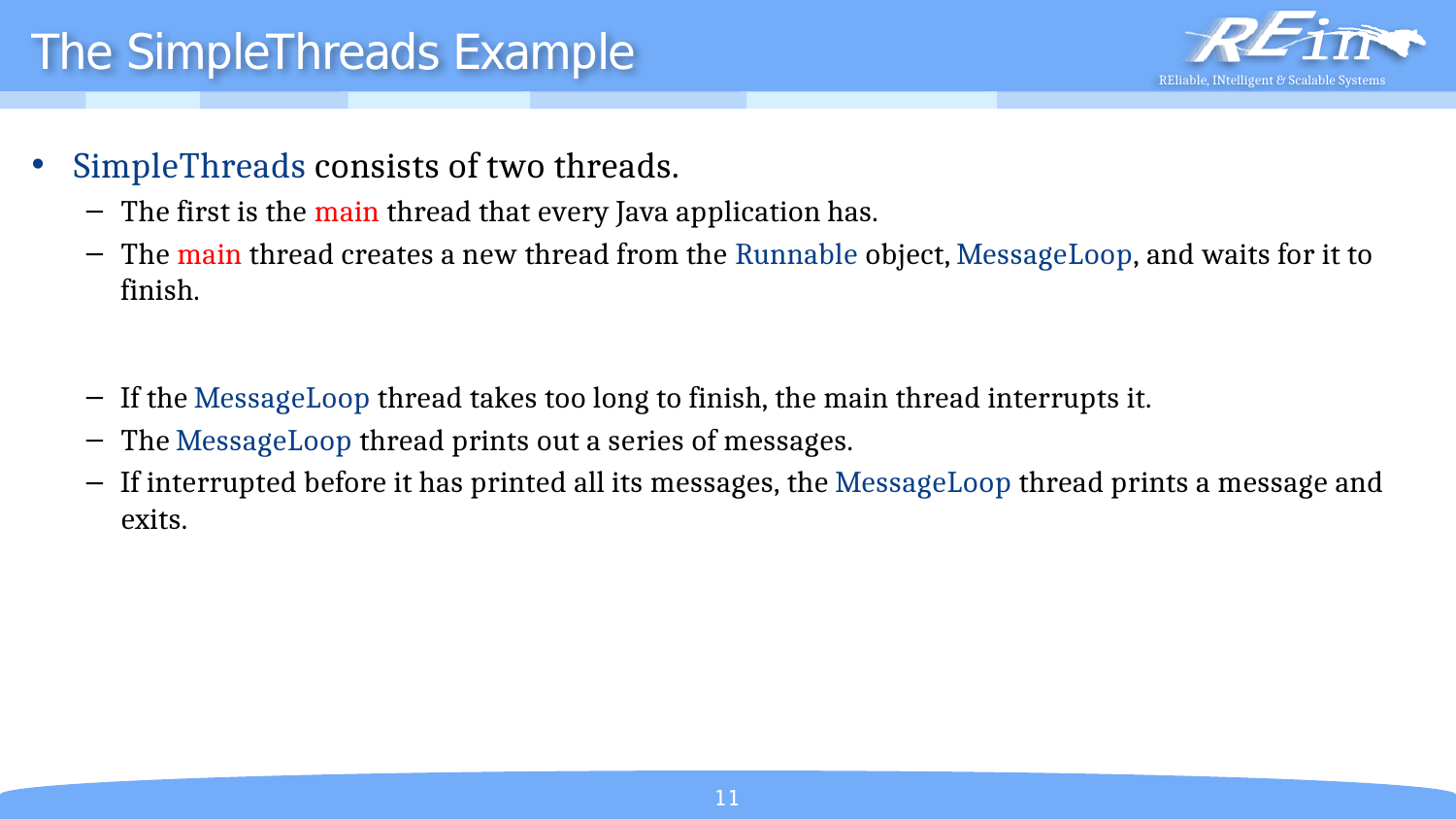

# The SimpleThreads Example
SimpleThreads consists of two threads.
The first is the main thread that every Java application has.
The main thread creates a new thread from the Runnable object, MessageLoop, and waits for it to finish.

If the MessageLoop thread takes too long to finish, the main thread interrupts it.
The MessageLoop thread prints out a series of messages.
If interrupted before it has printed all its messages, the MessageLoop thread prints a message and exits.

11